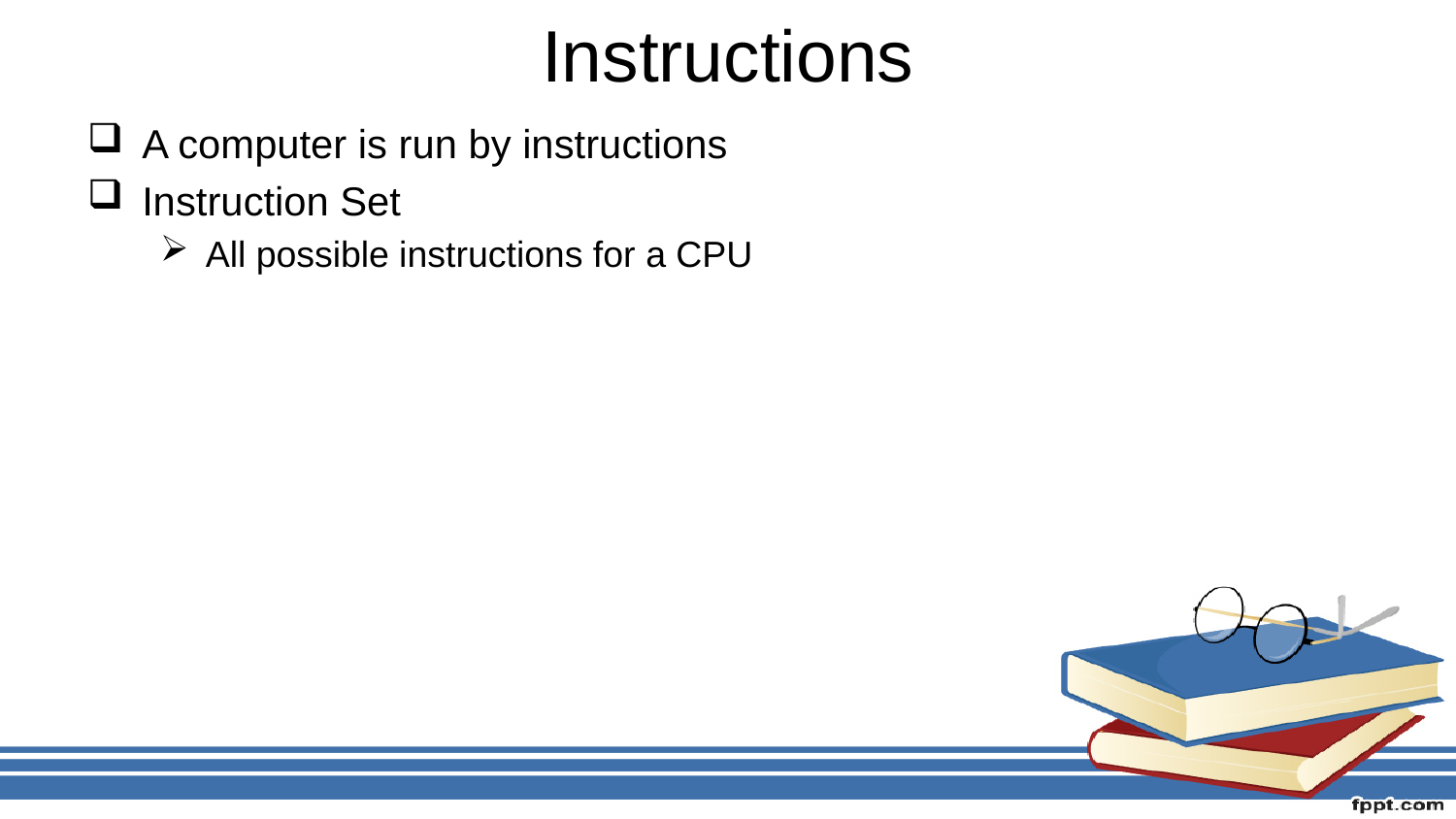

# Instructions
A computer is run by instructions
Instruction Set
All possible instructions for a CPU